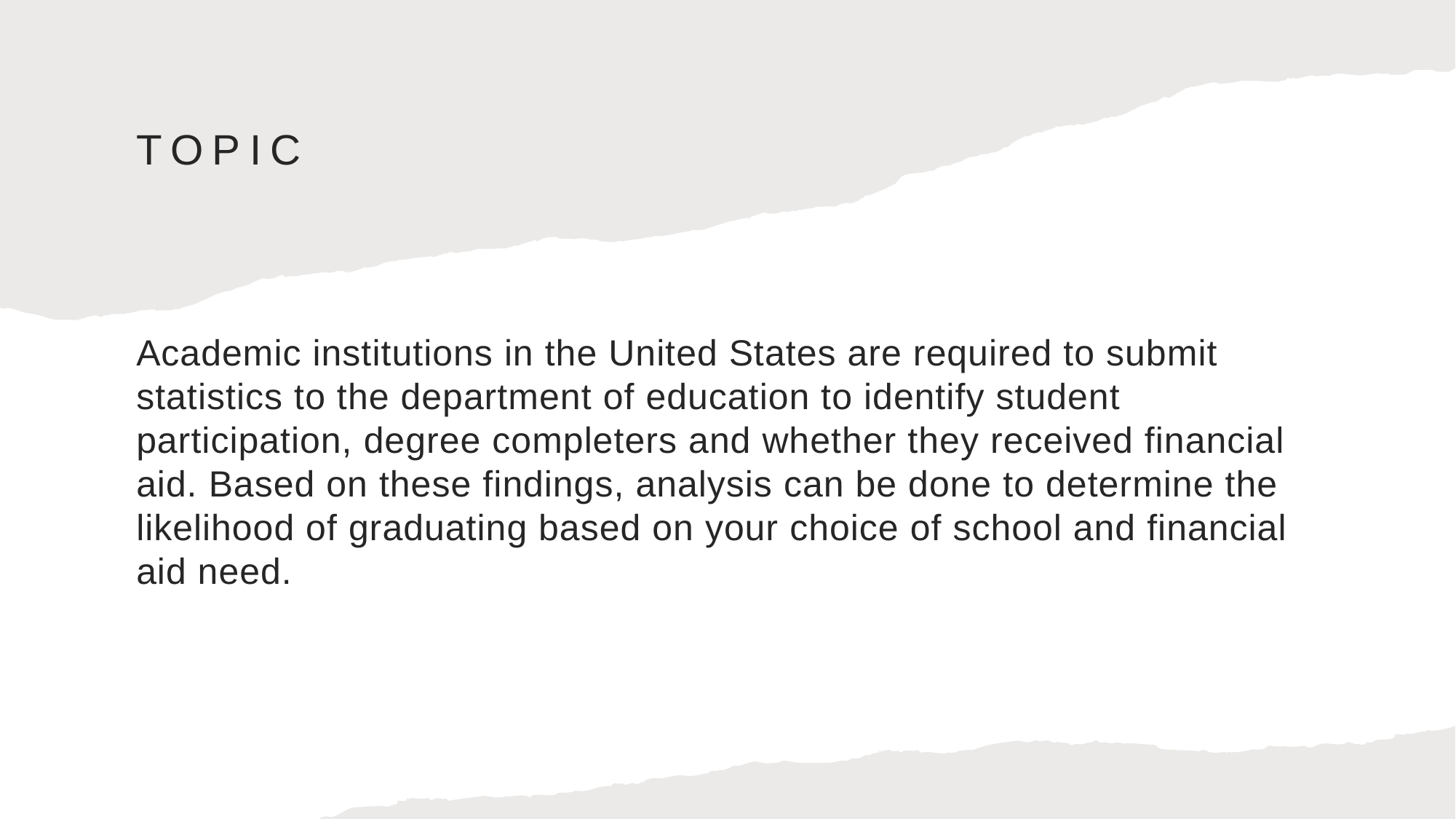

# Topic
Academic institutions in the United States are required to submit statistics to the department of education to identify student participation, degree completers and whether they received financial aid. Based on these findings, analysis can be done to determine the likelihood of graduating based on your choice of school and financial aid need.